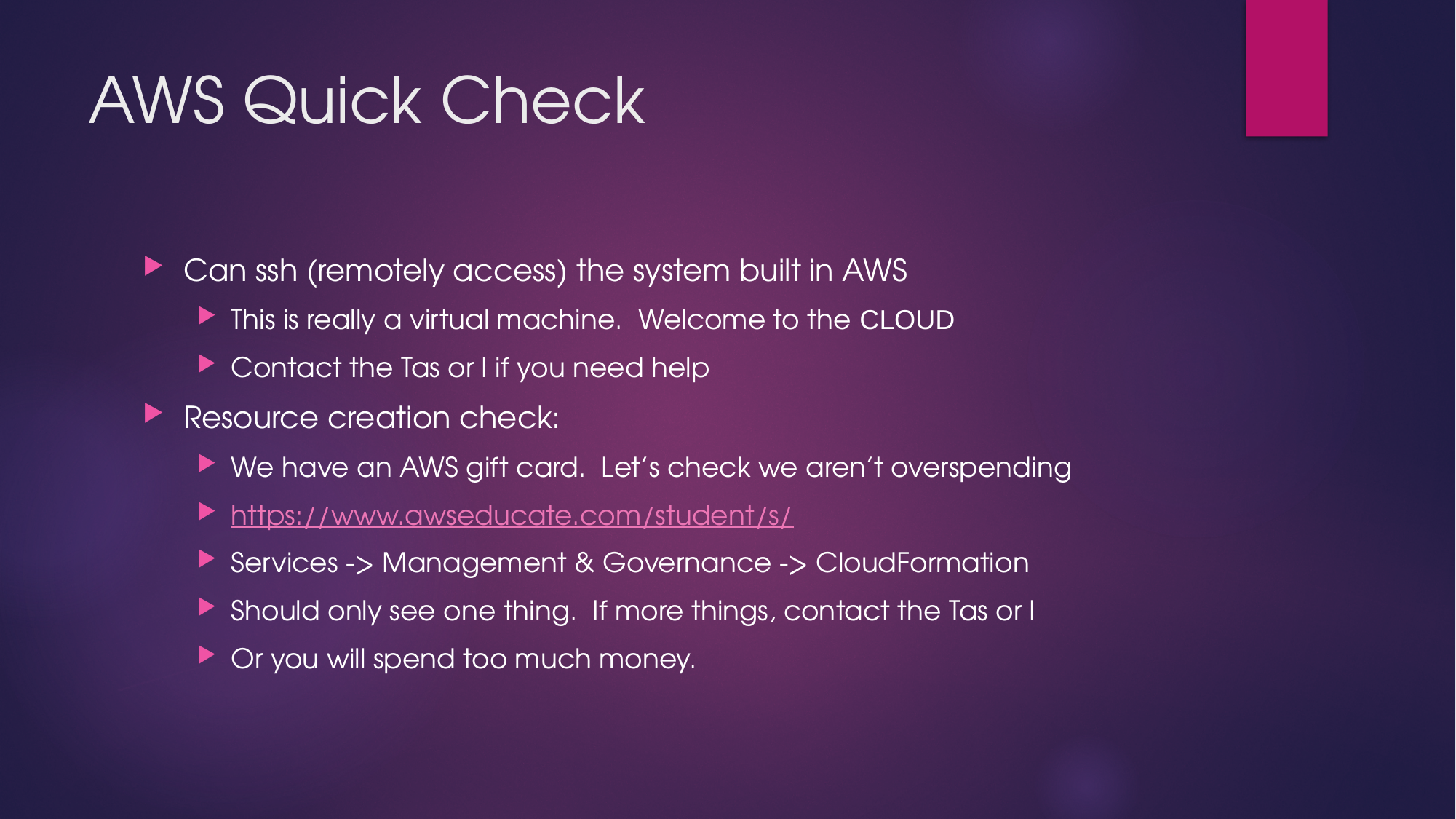

# AWS Quick Check
Can ssh (remotely access) the system built in AWS
This is really a virtual machine.  Welcome to the CLOUD
Contact the Tas or I if you need help
Resource creation check:
We have an AWS gift card.  Let’s check we aren’t overspending
https://www.awseducate.com/student/s/
Services -> Management & Governance -> CloudFormation
Should only see one thing.  If more things, contact the Tas or I
Or you will spend too much money.